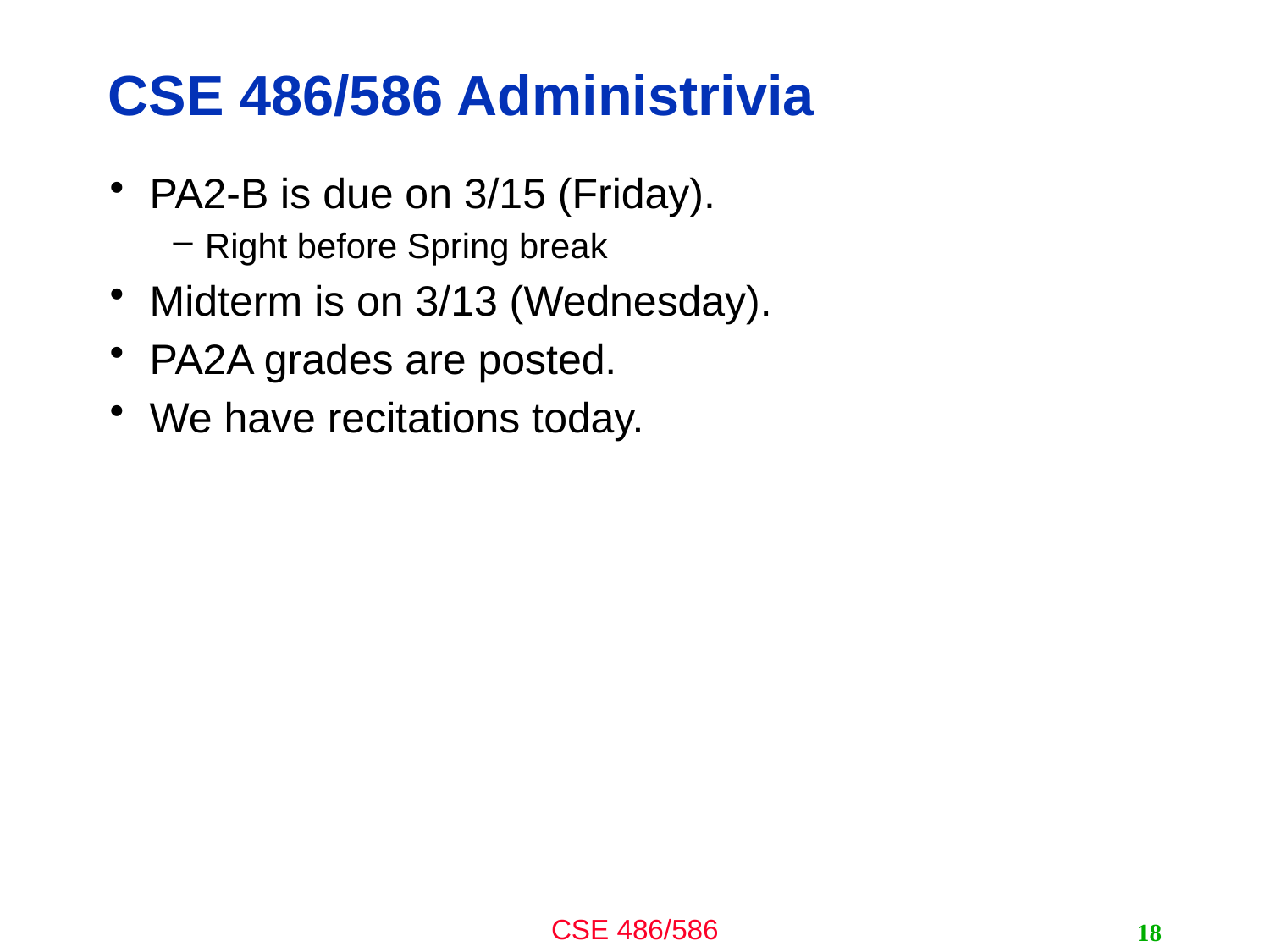

# CSE 486/586 Administrivia
PA2-B is due on 3/15 (Friday).
Right before Spring break
Midterm is on 3/13 (Wednesday).
PA2A grades are posted.
We have recitations today.
18